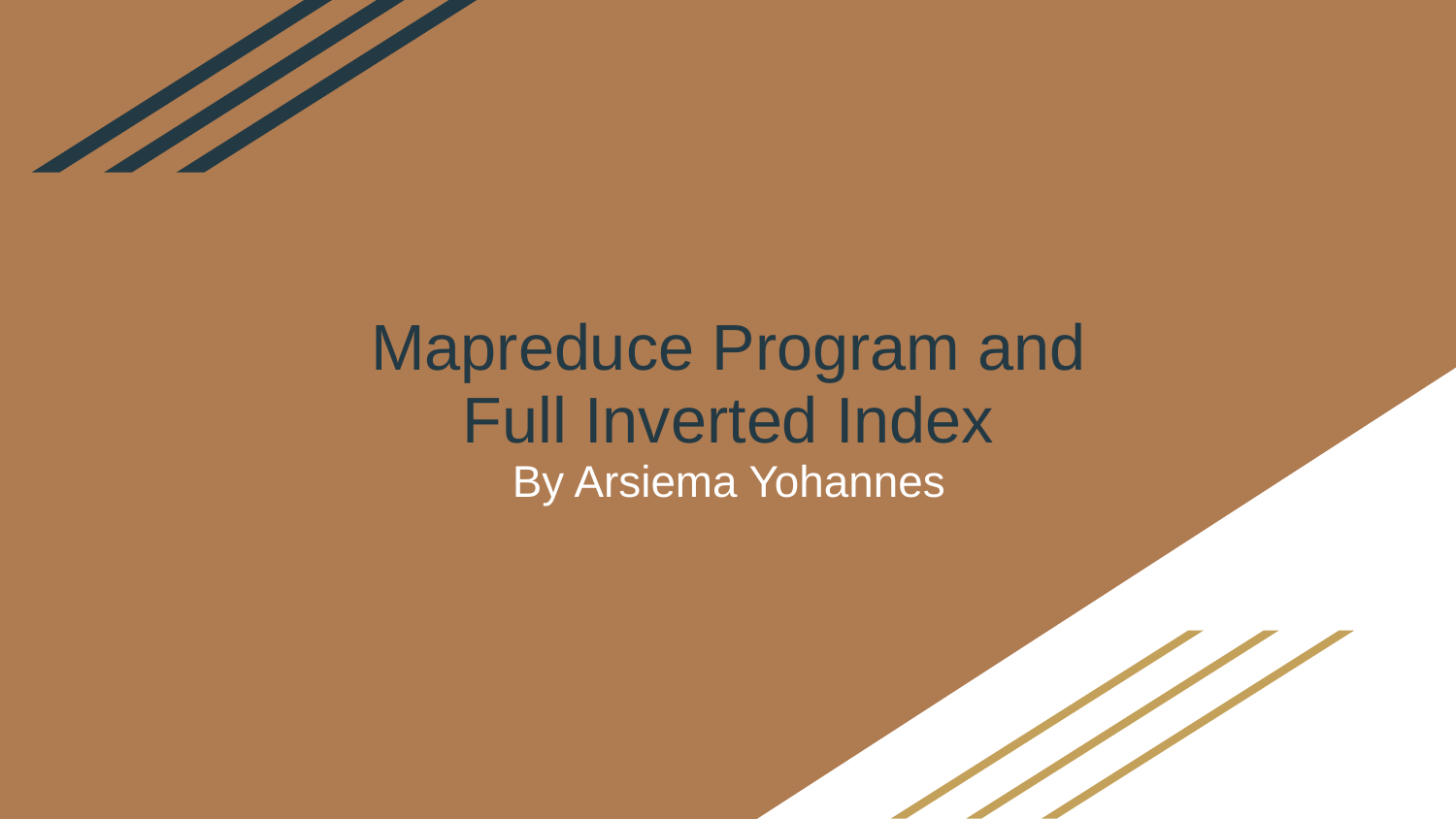

# Mapreduce Program and Full Inverted Index
By Arsiema Yohannes